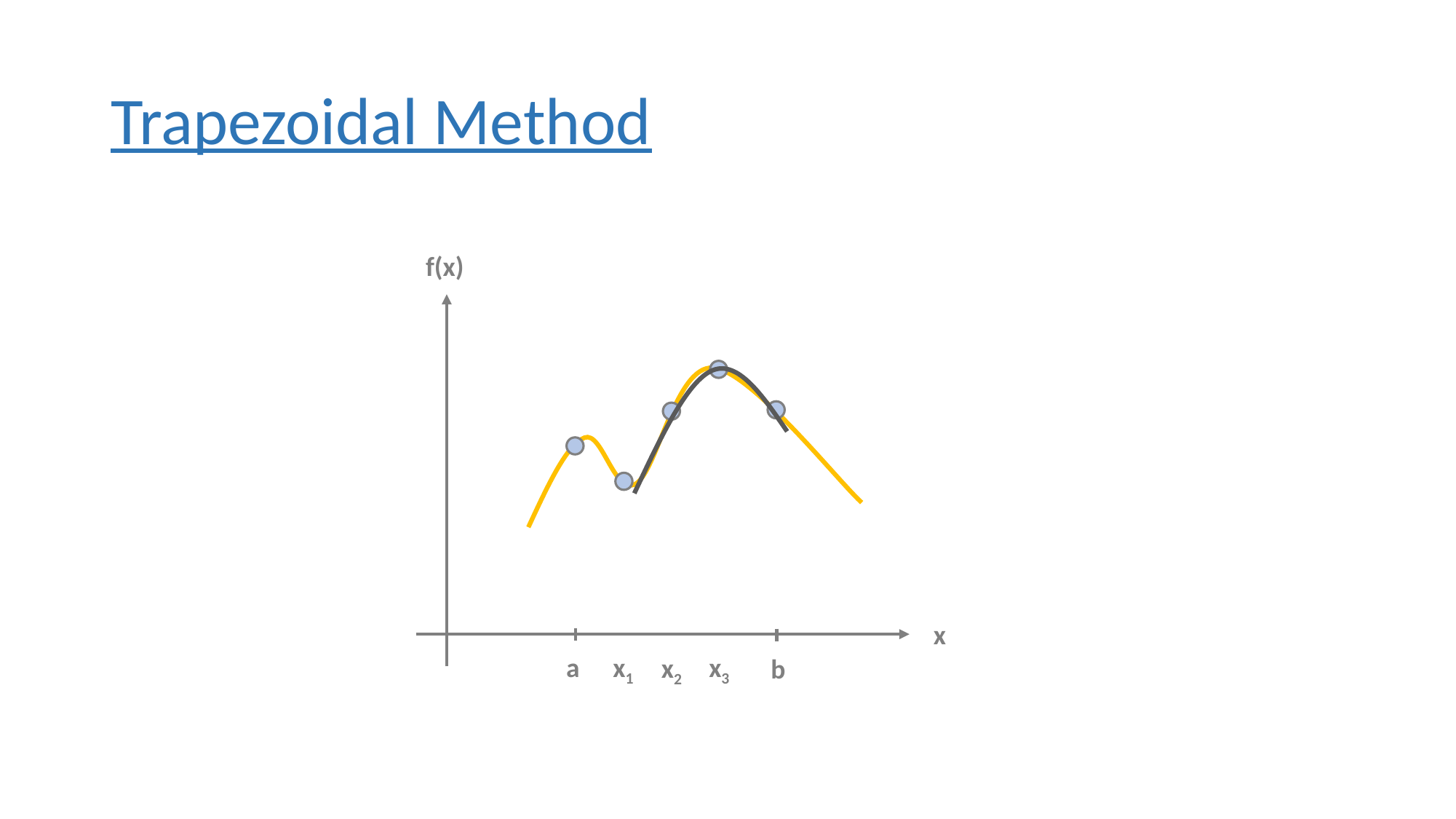

# Trapezoidal Method
f(x)

x
a
x1
x3
x2
b